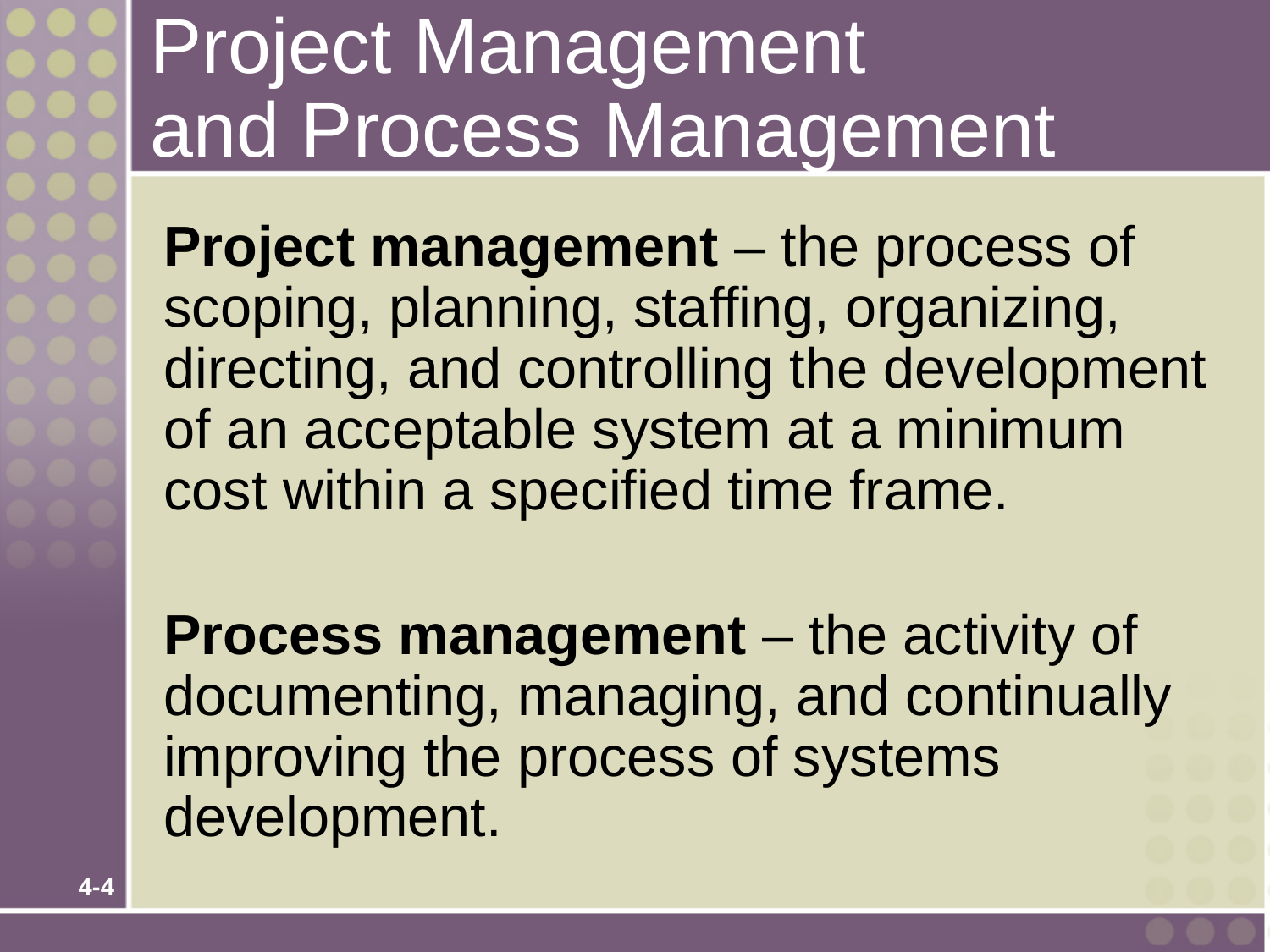

# Project Management and Process Management
Project management – the process of scoping, planning, staffing, organizing, directing, and controlling the development of an acceptable system at a minimum cost within a specified time frame.

Process management – the activity of documenting, managing, and continually improving the process of systems development.
4-4